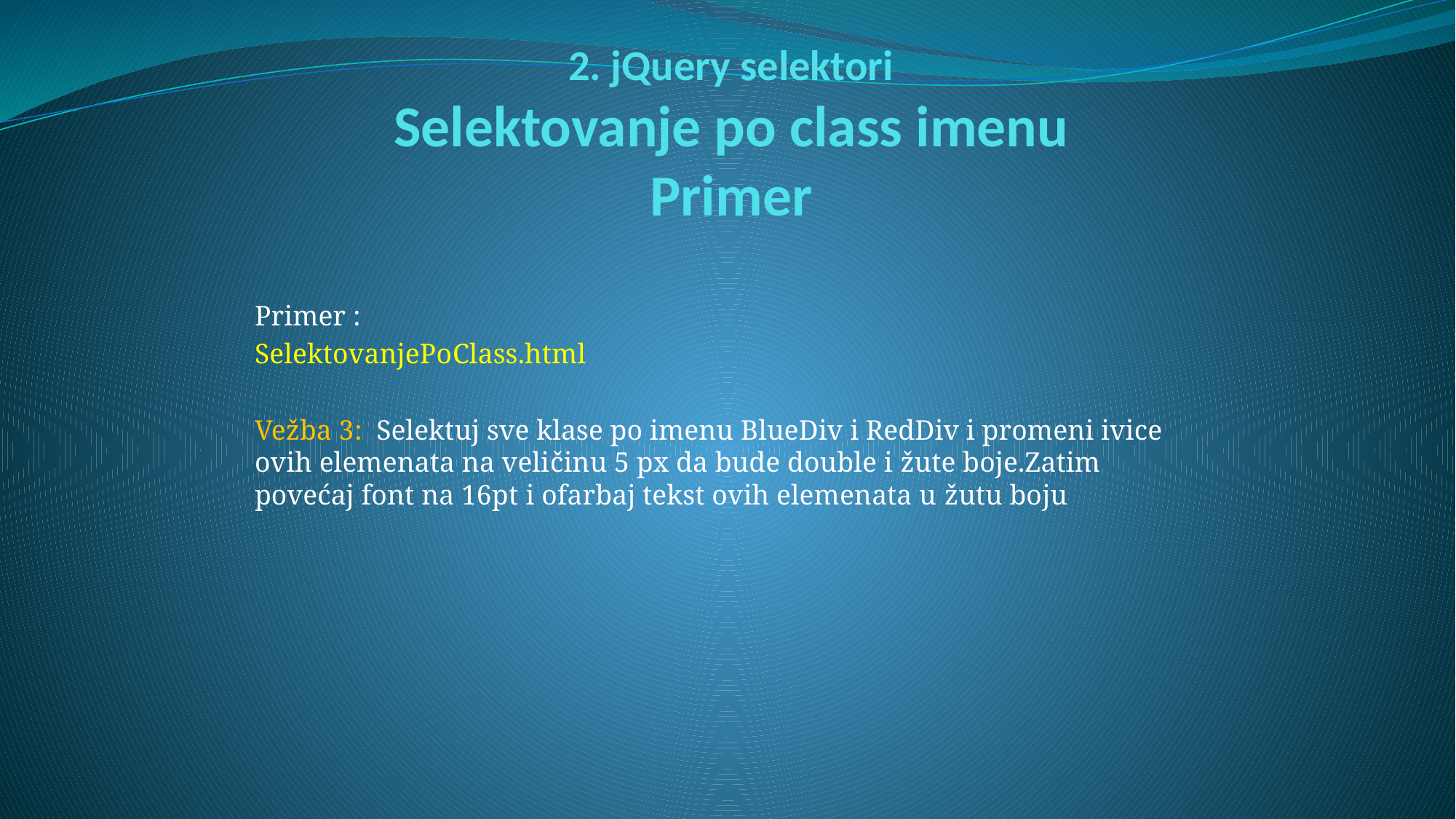

2. jQuery selektori
Selektovanje po class imenu
Primer

Primer :
SelektovanjePoClass.html

Vežba 3:  Selektuj sve klase po imenu BlueDiv i RedDiv i promeni ivice ovih elemenata na veličinu 5 px da bude double i žute boje.Zatim povećaj font na 16pt i ofarbaj tekst ovih elemenata u žutu boju